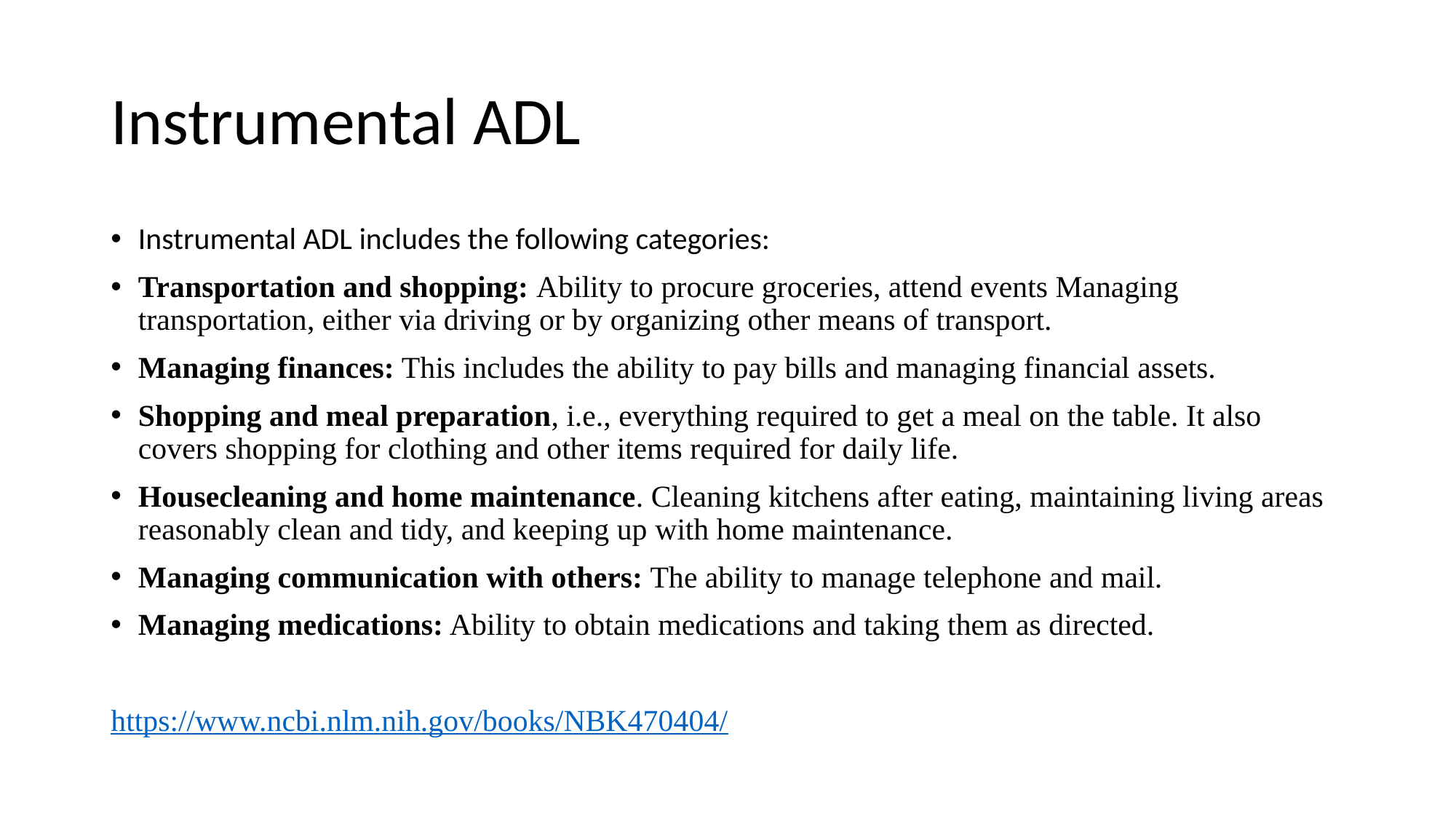

# Instrumental ADL
Instrumental ADL includes the following categories:
Transportation and shopping: Ability to procure groceries, attend events Managing transportation, either via driving or by organizing other means of transport.
Managing finances: This includes the ability to pay bills and managing financial assets.
Shopping and meal preparation, i.e., everything required to get a meal on the table. It also covers shopping for clothing and other items required for daily life.
Housecleaning and home maintenance. Cleaning kitchens after eating, maintaining living areas reasonably clean and tidy, and keeping up with home maintenance.
Managing communication with others: The ability to manage telephone and mail.
Managing medications: Ability to obtain medications and taking them as directed.

https://www.ncbi.nlm.nih.gov/books/NBK470404/